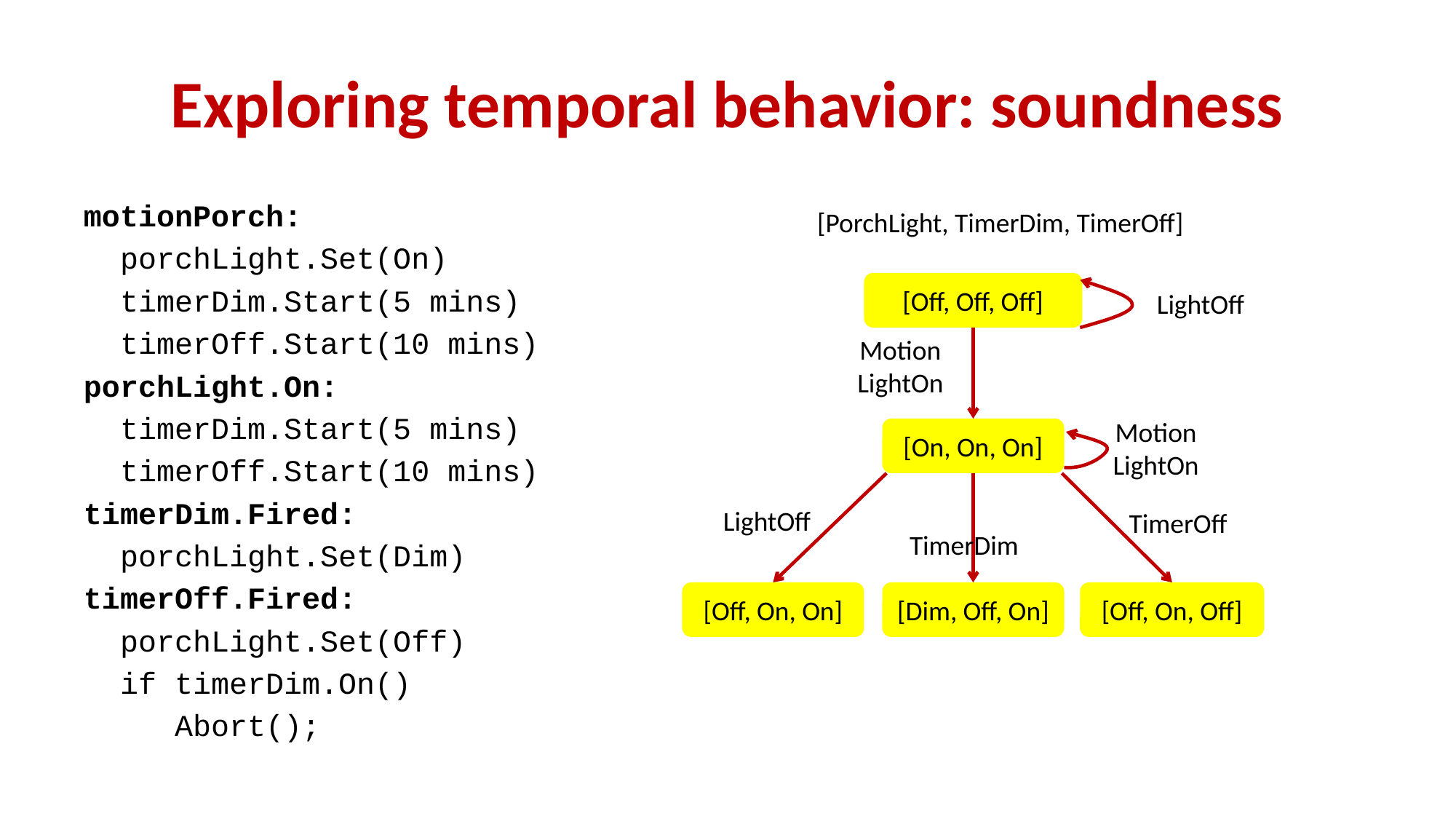

# Exploring temporal behavior: soundness
motionPorch:
  porchLight.Set(On)
  timerDim.Start(5 mins)
  timerOff.Start(10 mins)
porchLight.On:
  timerDim.Start(5 mins)
  timerOff.Start(10 mins)
timerDim.Fired:
  porchLight.Set(Dim)
timerOff.Fired:
  porchLight.Set(Off)
  if timerDim.On()
     Abort();
[PorchLight, TimerDim, TimerOff]
[Off, Off, Off]

LightOff
Motion
LightOn
Motion
LightOn

[On, On, On]
LightOff
TimerDim
TimerOff
[Off, On, On]
[Dim, Off, On]
[Off, On, Off]